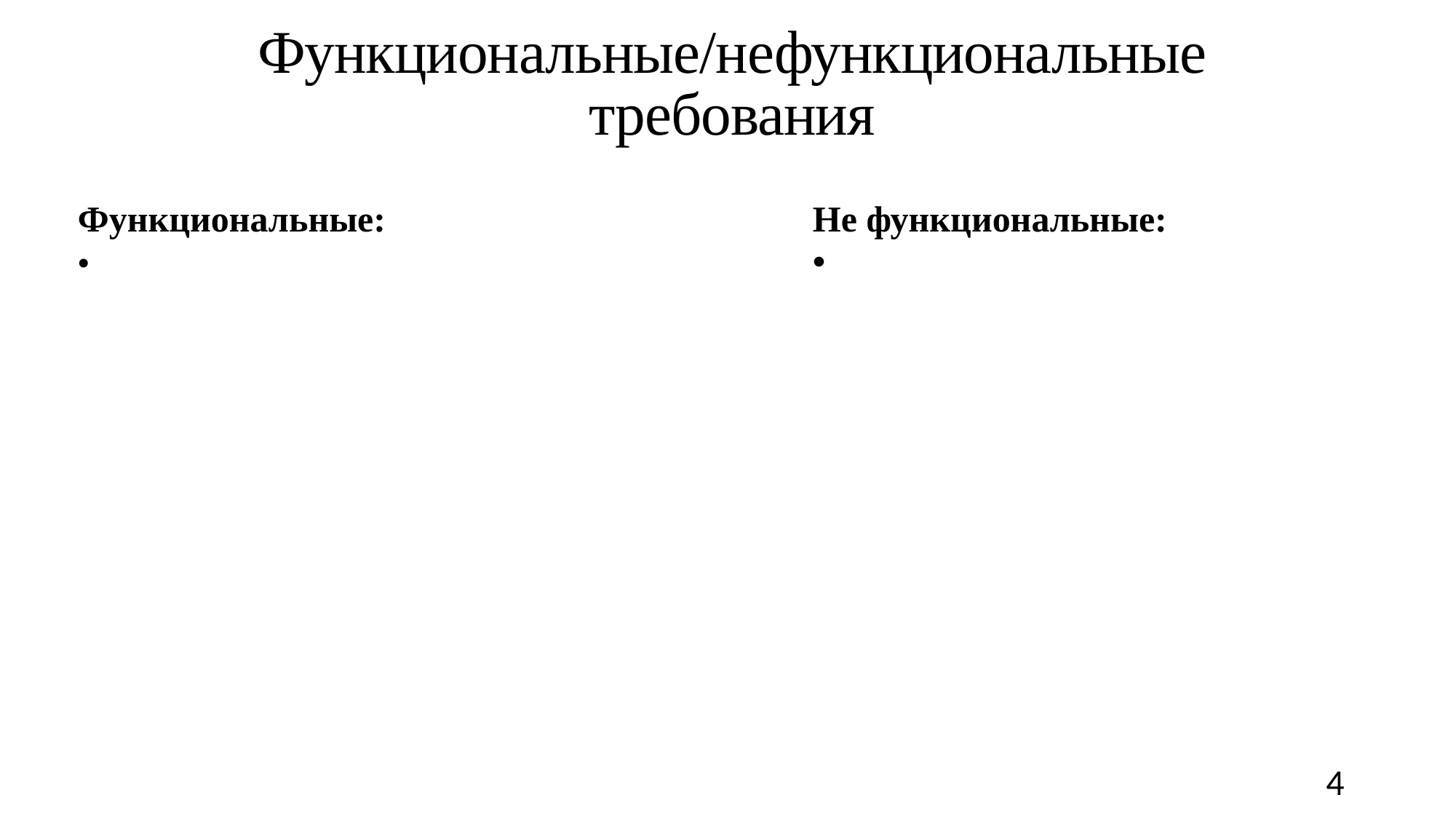

Функциональные/нефункциональные требования
Функциональные:
•
Не функциональные:

4